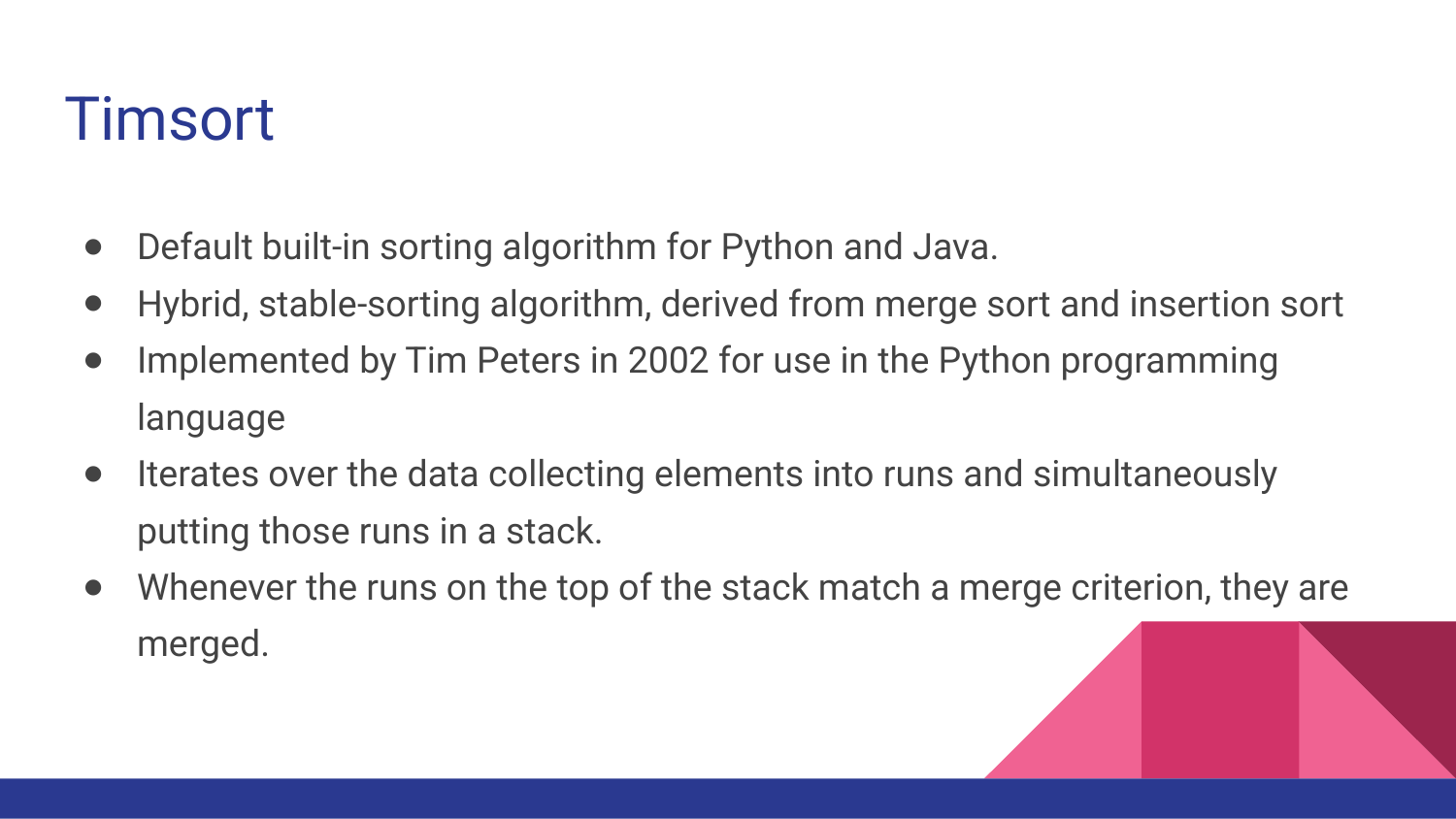

# Timsort
Default built-in sorting algorithm for Python and Java.
Hybrid, stable-sorting algorithm, derived from merge sort and insertion sort
Implemented by Tim Peters in 2002 for use in the Python programming language
Iterates over the data collecting elements into runs and simultaneously putting those runs in a stack.
Whenever the runs on the top of the stack match a merge criterion, they are merged.